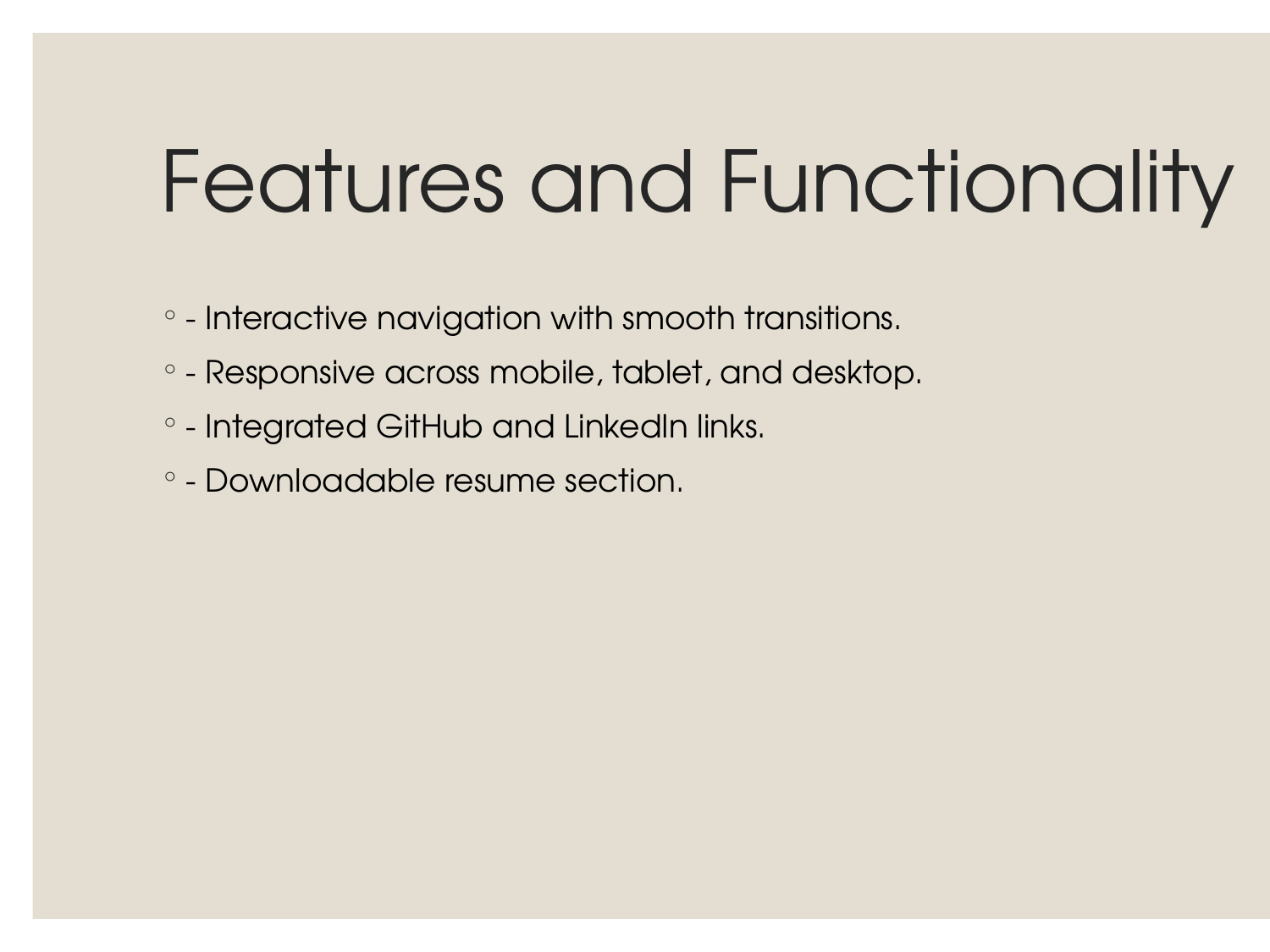

# Features and Functionality
- Interactive navigation with smooth transitions.
- Responsive across mobile, tablet, and desktop.
- Integrated GitHub and LinkedIn links.
- Downloadable resume section.